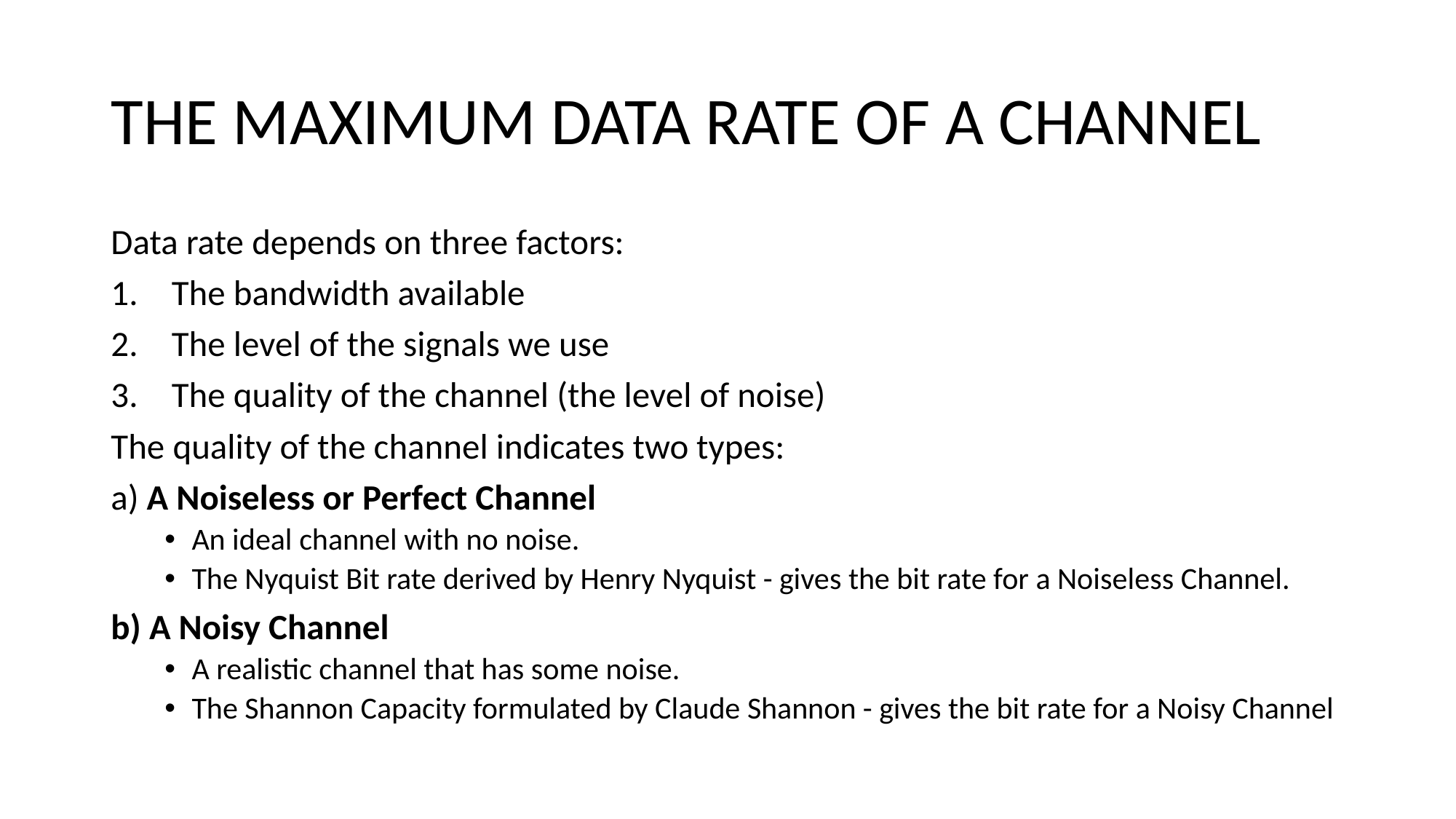

# THE MAXIMUM DATA RATE OF A CHANNEL
Data rate depends on three factors:
The bandwidth available
The level of the signals we use
The quality of the channel (the level of noise)
The quality of the channel indicates two types:
a) A Noiseless or Perfect Channel
An ideal channel with no noise.
The Nyquist Bit rate derived by Henry Nyquist - gives the bit rate for a Noiseless Channel.
b) A Noisy Channel
A realistic channel that has some noise.
The Shannon Capacity formulated by Claude Shannon - gives the bit rate for a Noisy Channel